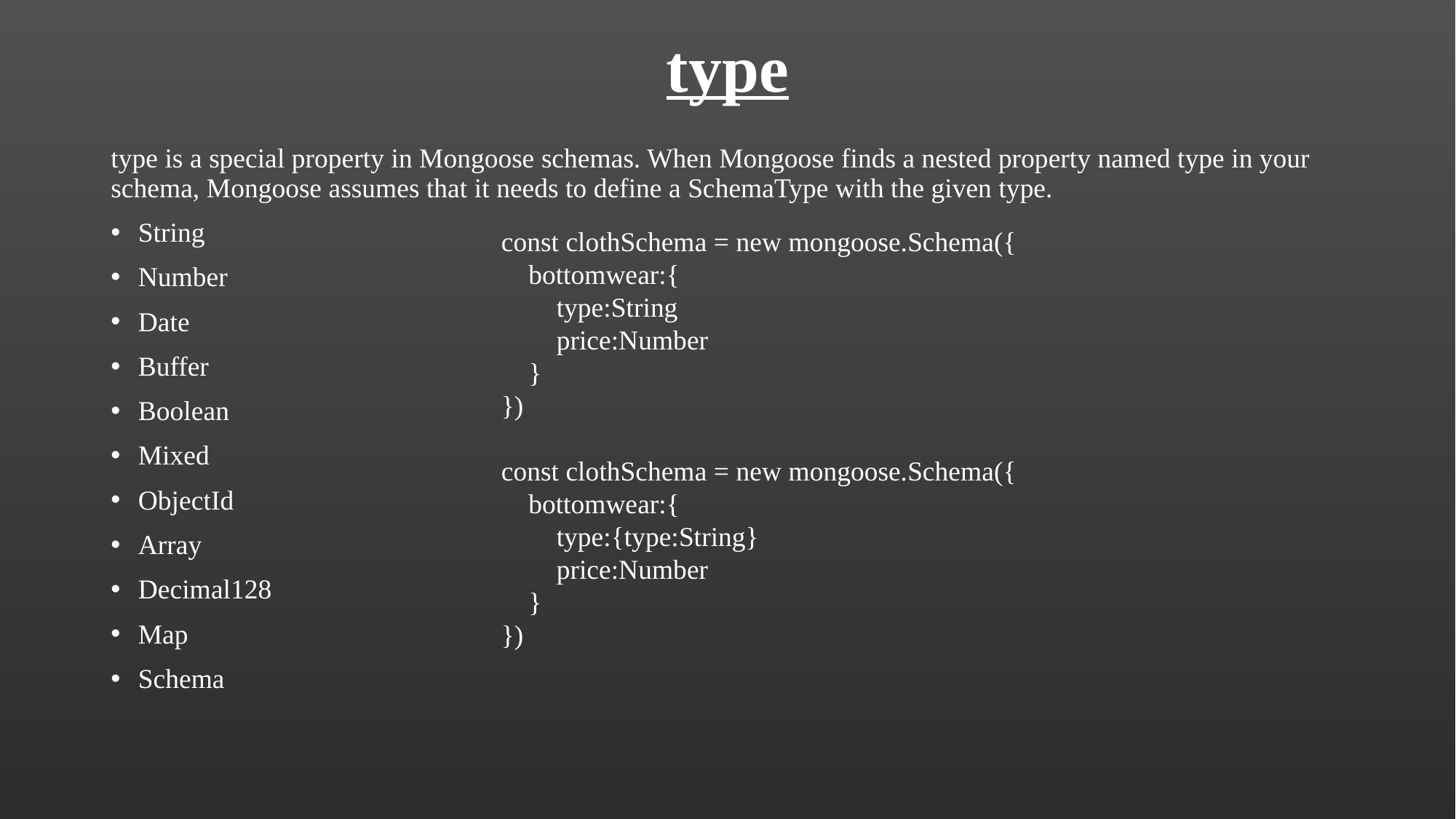

# type
type is a special property in Mongoose schemas. When Mongoose finds a nested property named type in your schema, Mongoose assumes that it needs to define a SchemaType with the given type.
String
Number
Date
Buffer
Boolean
Mixed
ObjectId
Array
Decimal128
Map
Schema
const clothSchema = new mongoose.Schema({
bottomwear:{
type:String
price:Number
}
})

const clothSchema = new mongoose.Schema({
bottomwear:{
type:{type:String}
price:Number
}
})